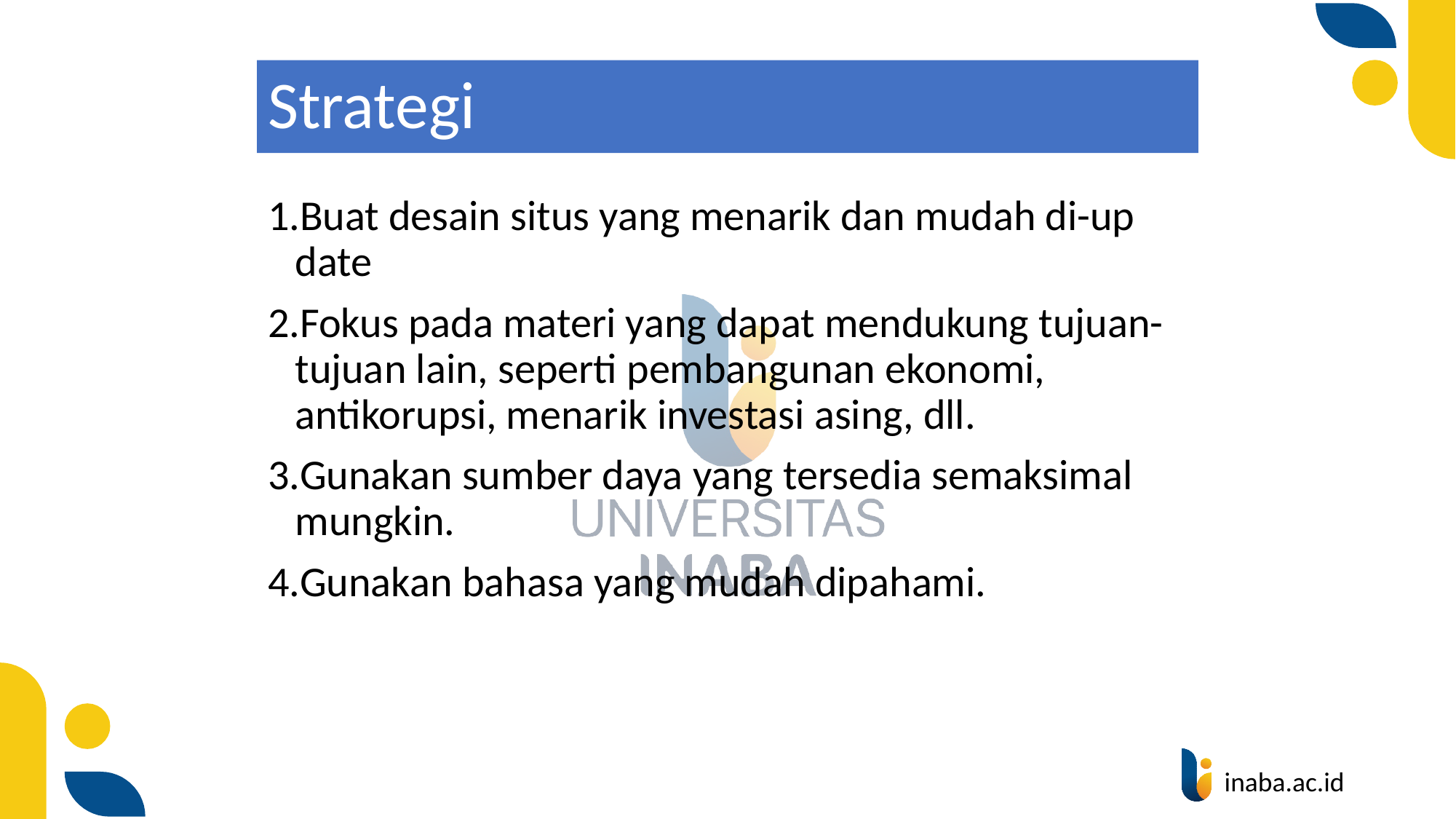

# Strategi
Buat desain situs yang menarik dan mudah di-up date
Fokus pada materi yang dapat mendukung tujuan-tujuan lain, seperti pembangunan ekonomi, antikorupsi, menarik investasi asing, dll.
Gunakan sumber daya yang tersedia semaksimal mungkin.
Gunakan bahasa yang mudah dipahami.